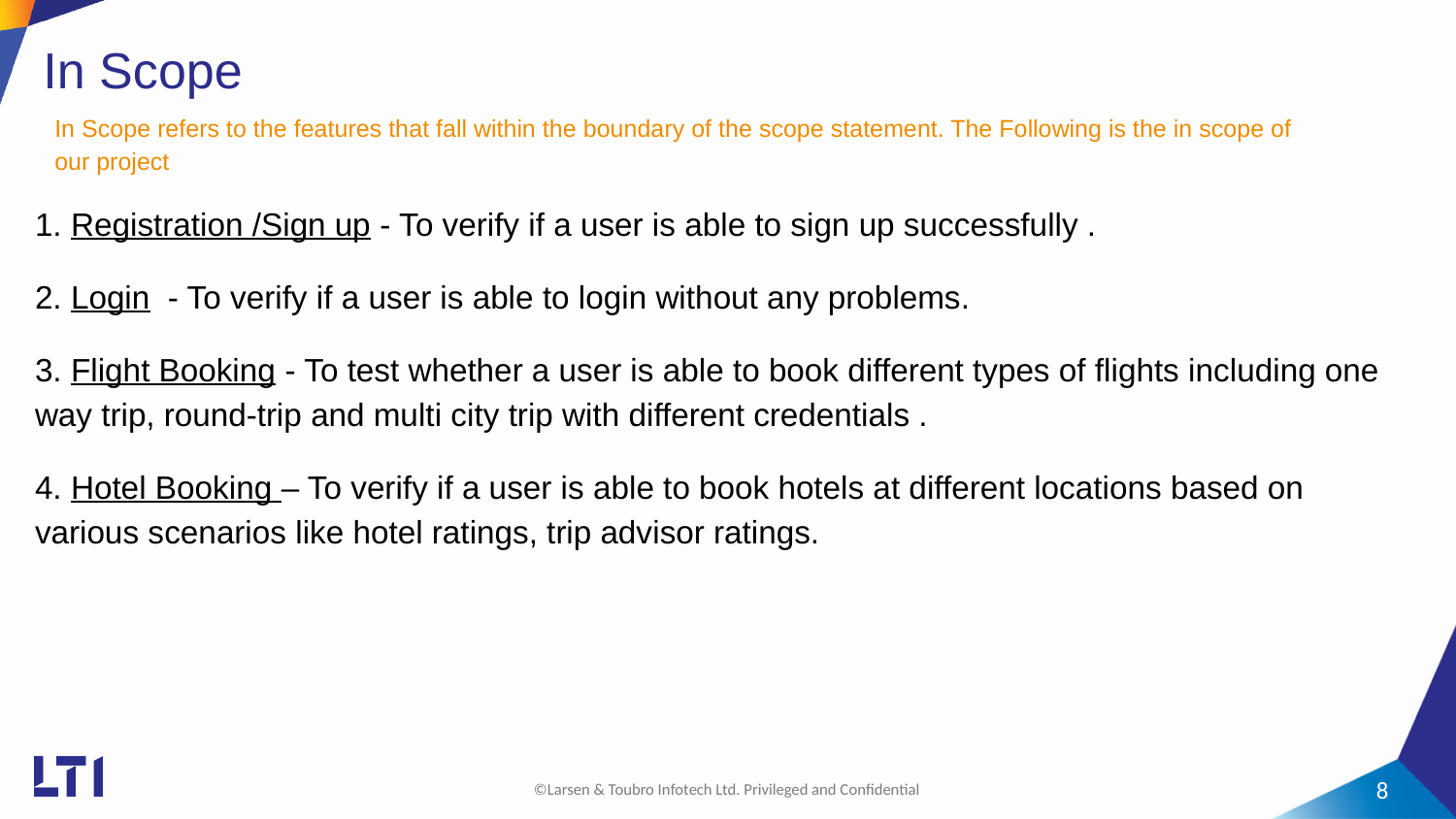

# In Scope
In Scope refers to the features that fall within the boundary of the scope statement. The Following is the in scope of our project
1. Registration /Sign up - To verify if a user is able to sign up successfully .
2. Login  - To verify if a user is able to login without any problems.
3. Flight Booking - To test whether a user is able to book different types of flights including one way trip, round-trip and multi city trip with different credentials .
4. Hotel Booking – To verify if a user is able to book hotels at different locations based on various scenarios like hotel ratings, trip advisor ratings.